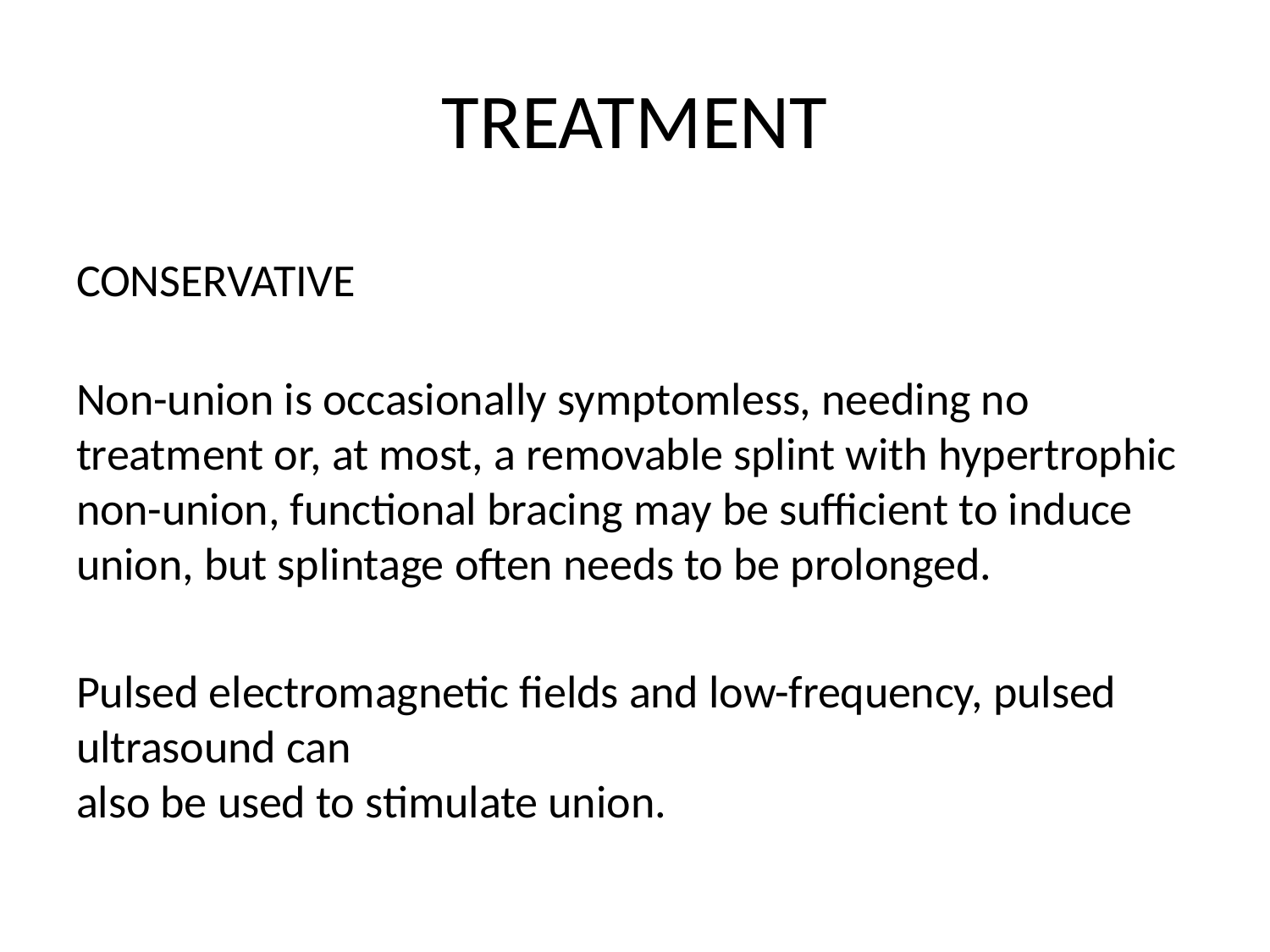

# TREATMENT

CONSERVATIVE
Non-union is occasionally symptomless, needing no treatment or, at most, a removable splint with hypertrophic non-union, functional bracing may be sufficient to induce union, but splintage often needs to be prolonged.

Pulsed electromagnetic fields and low-frequency, pulsed ultrasound can
also be used to stimulate union.